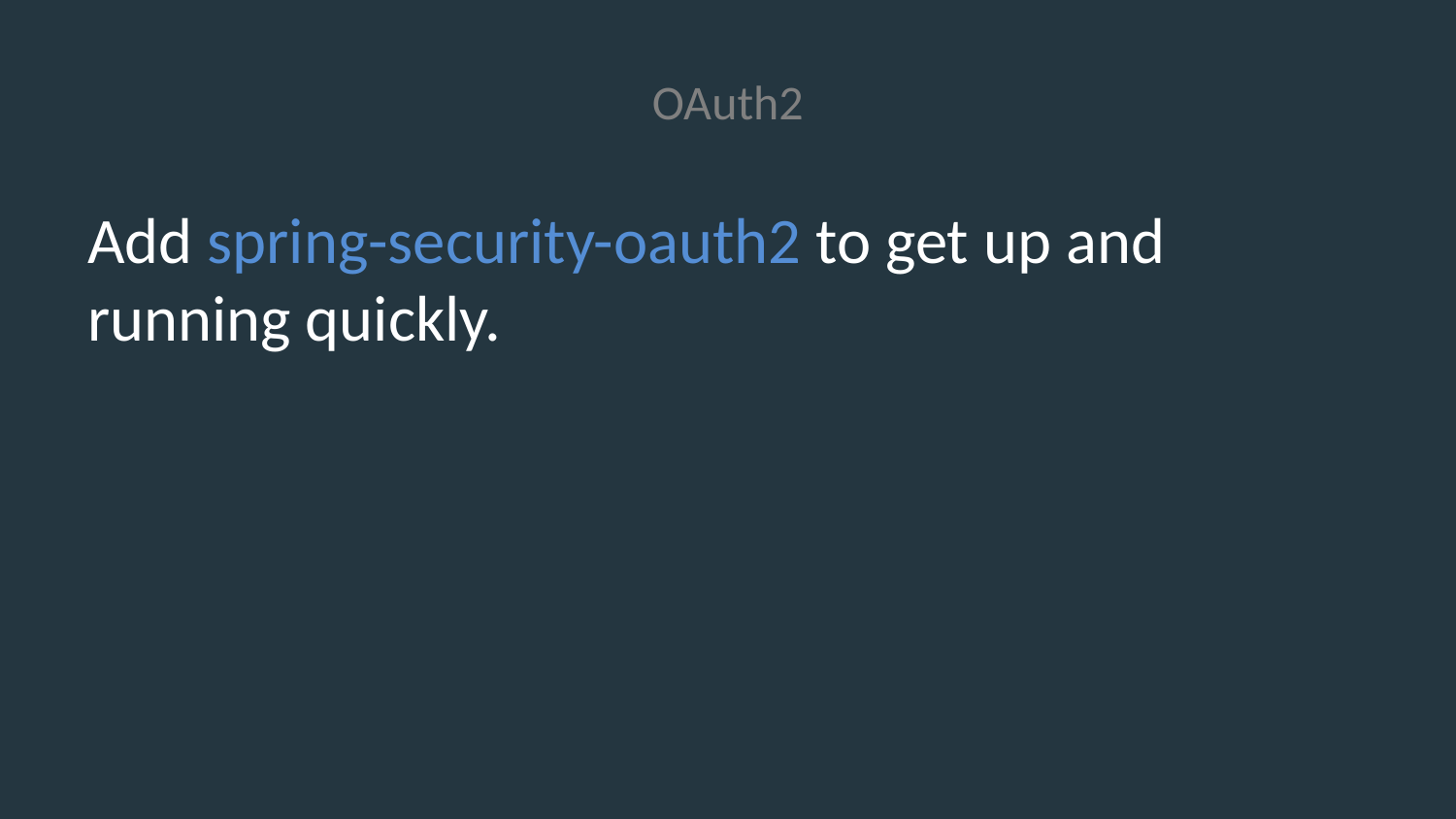

OAuth2
Add spring-security-oauth2 to get up and running quickly.